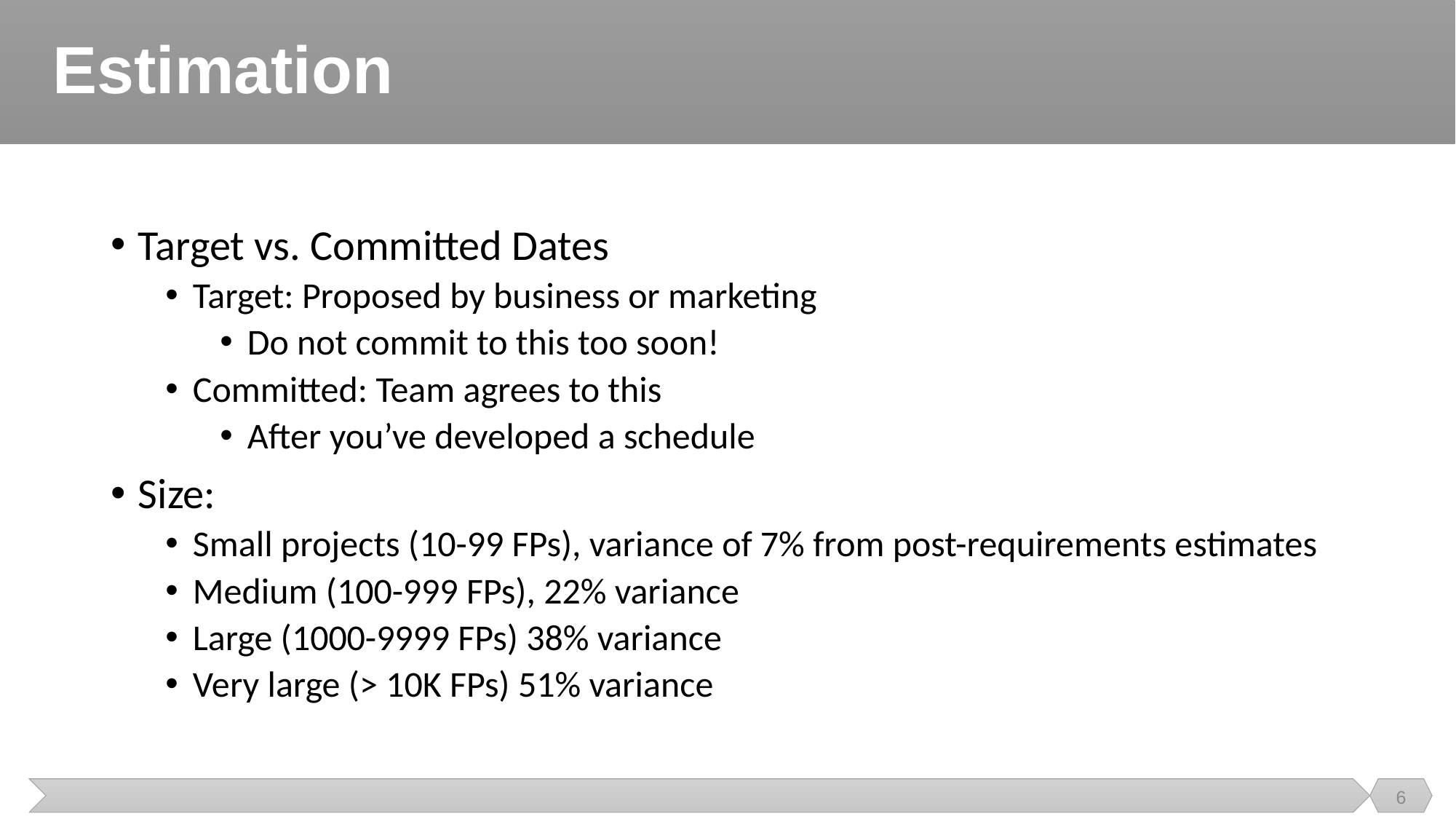

# Estimation
Target vs. Committed Dates
Target: Proposed by business or marketing
Do not commit to this too soon!
Committed: Team agrees to this
After you’ve developed a schedule
Size:
Small projects (10-99 FPs), variance of 7% from post-requirements estimates
Medium (100-999 FPs), 22% variance
Large (1000-9999 FPs) 38% variance
Very large (> 10K FPs) 51% variance
6